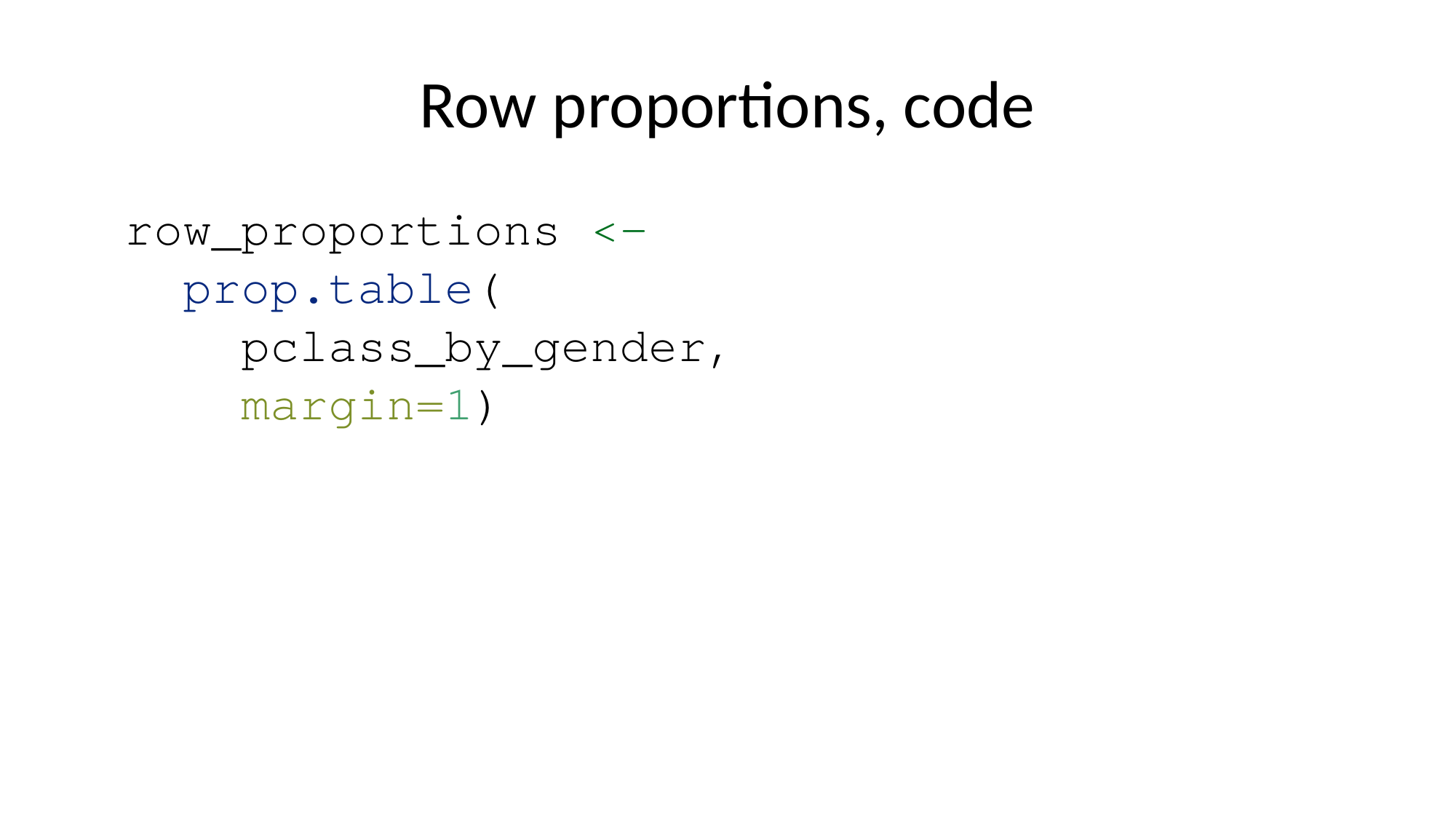

# Row proportions, code
row_proportions <-
  prop.table(
    pclass_by_gender,
    margin=1)